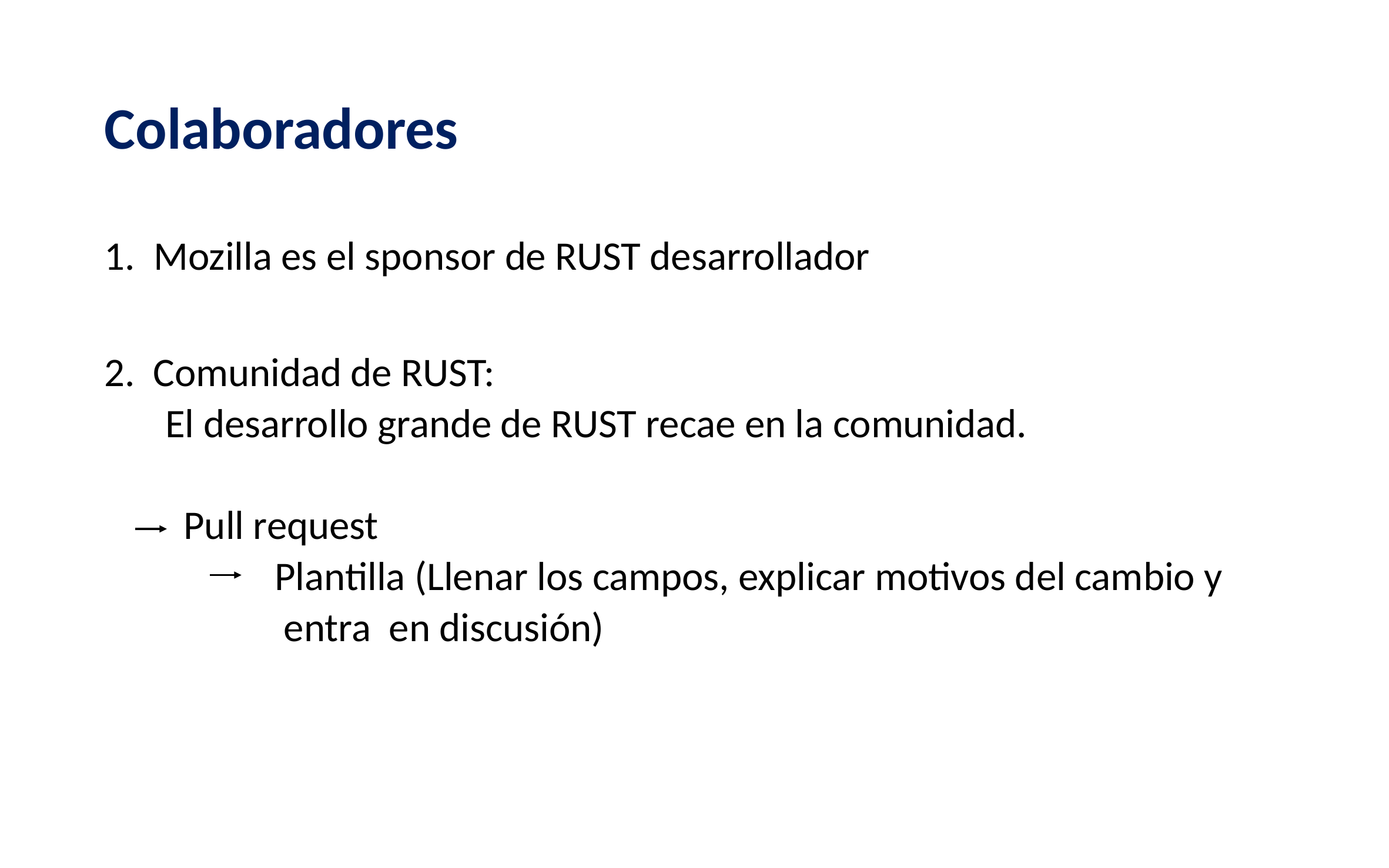

# Colaboradores
Mozilla es el sponsor de RUST desarrollador

2.  Comunidad de RUST:
 El desarrollo grande de RUST recae en la comunidad.

   Pull request
             Plantilla (Llenar los campos, explicar motivos del cambio y
              entra  en discusión)